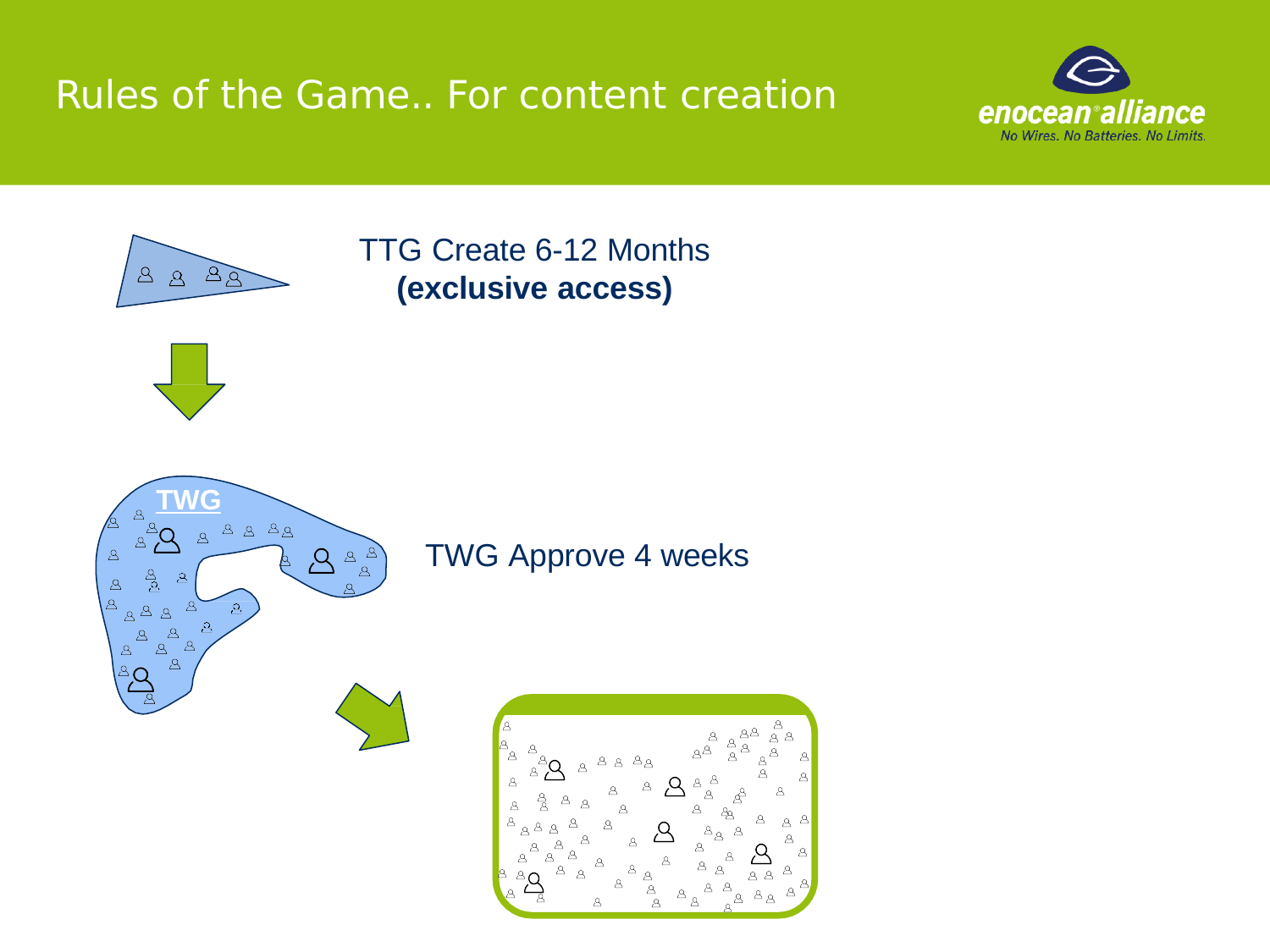

# Rules of the Game.. For content creation
TTG Create 6-12 Months
(exclusive access)

TWG

TWG Approve 4 weeks